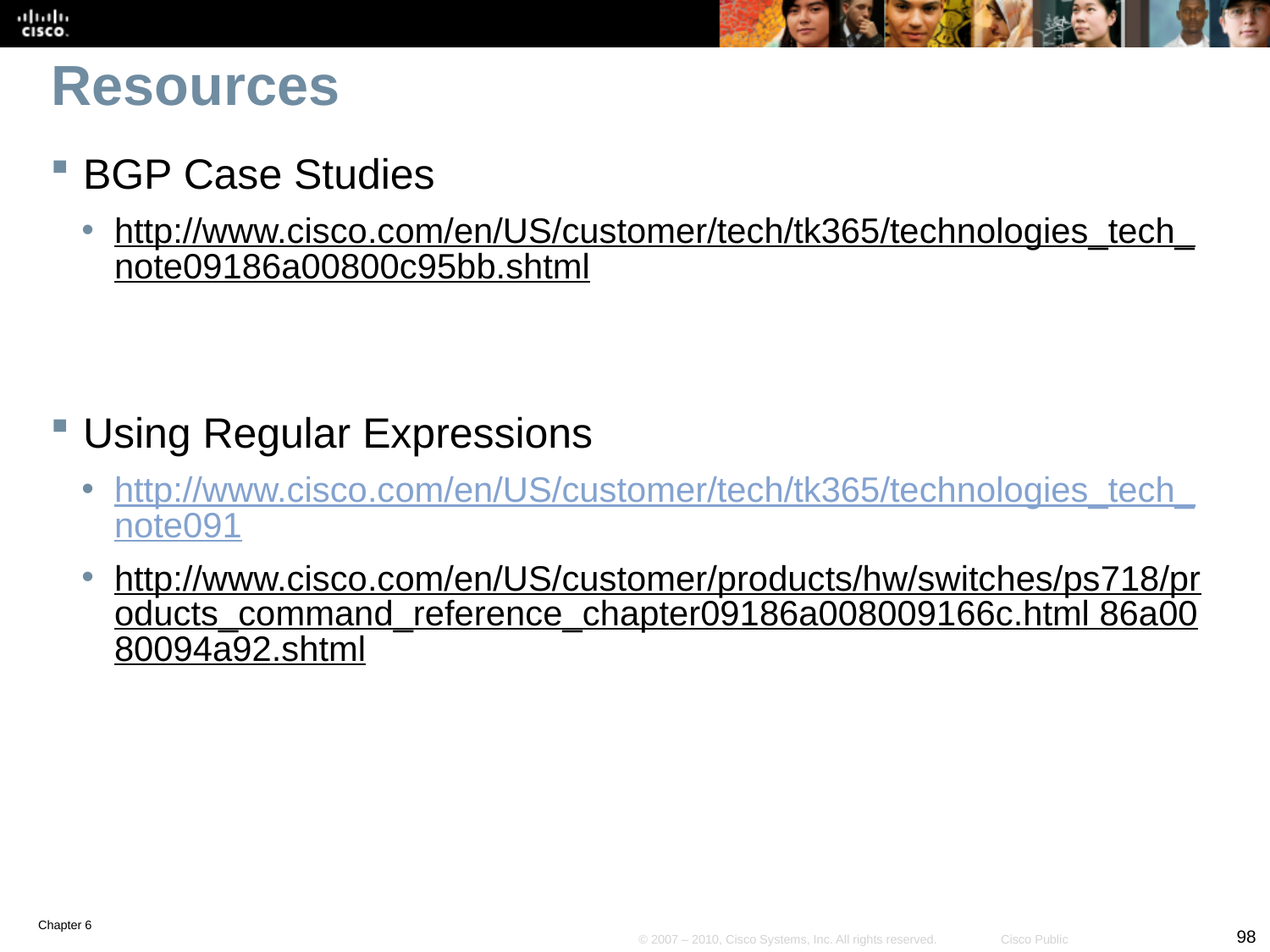

# Resources
BGP Case Studies
http://www.cisco.com/en/US/customer/tech/tk365/technologies_tech_note09186a00800c95bb.shtml

Using Regular Expressions
http://www.cisco.com/en/US/customer/tech/tk365/technologies_tech_note091
http://www.cisco.com/en/US/customer/products/hw/switches/ps718/products_command_reference_chapter09186a008009166c.html 86a0080094a92.shtml